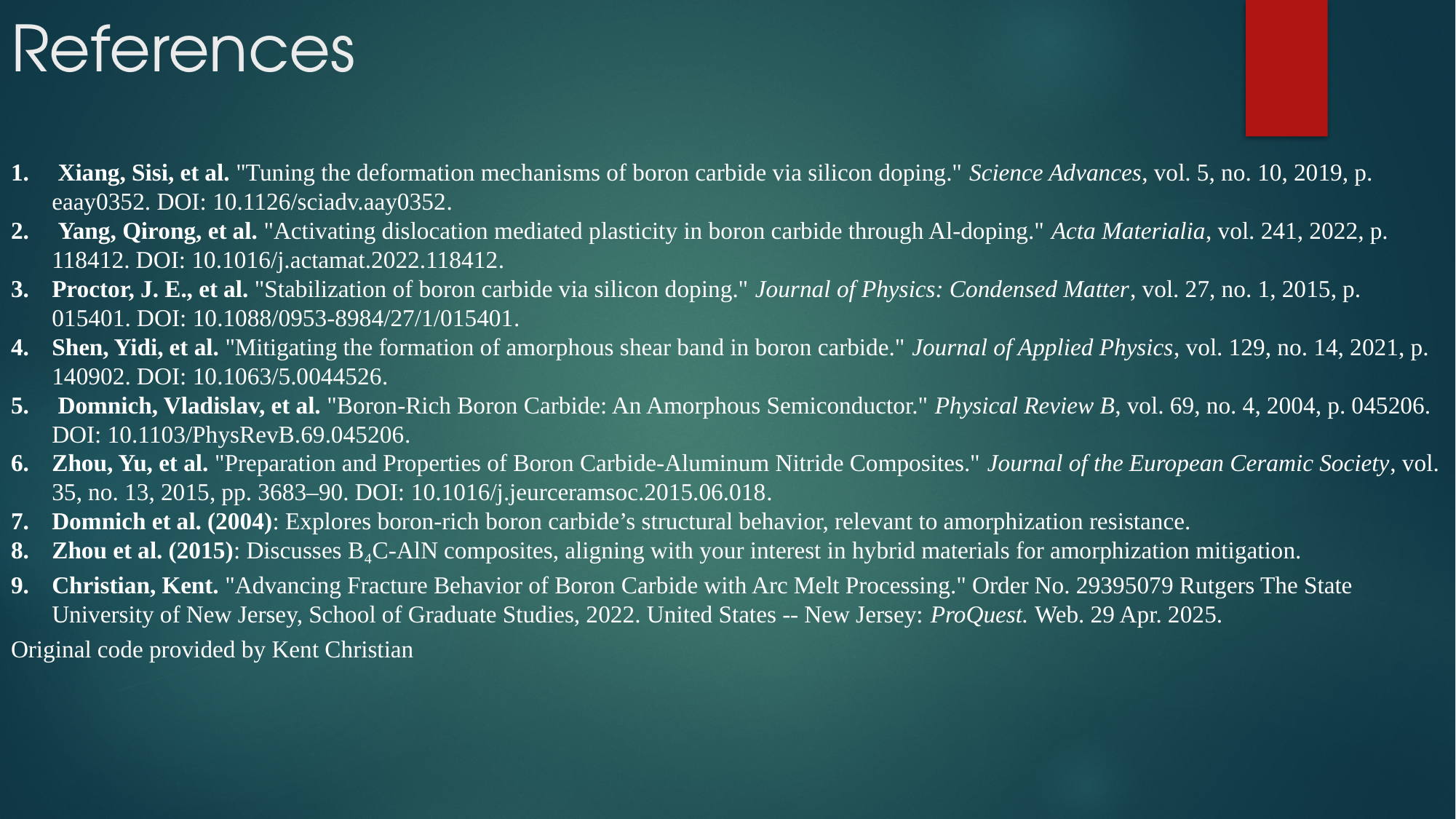

# References
 Xiang, Sisi, et al. "Tuning the deformation mechanisms of boron carbide via silicon doping." Science Advances, vol. 5, no. 10, 2019, p. eaay0352. DOI: 10.1126/sciadv.aay0352.
 Yang, Qirong, et al. "Activating dislocation mediated plasticity in boron carbide through Al-doping." Acta Materialia, vol. 241, 2022, p. 118412. DOI: 10.1016/j.actamat.2022.118412.
Proctor, J. E., et al. "Stabilization of boron carbide via silicon doping." Journal of Physics: Condensed Matter, vol. 27, no. 1, 2015, p. 015401. DOI: 10.1088/0953-8984/27/1/015401.
Shen, Yidi, et al. "Mitigating the formation of amorphous shear band in boron carbide." Journal of Applied Physics, vol. 129, no. 14, 2021, p. 140902. DOI: 10.1063/5.0044526.
 Domnich, Vladislav, et al. "Boron-Rich Boron Carbide: An Amorphous Semiconductor." Physical Review B, vol. 69, no. 4, 2004, p. 045206. DOI: 10.1103/PhysRevB.69.045206.
Zhou, Yu, et al. "Preparation and Properties of Boron Carbide-Aluminum Nitride Composites." Journal of the European Ceramic Society, vol. 35, no. 13, 2015, pp. 3683–90. DOI: 10.1016/j.jeurceramsoc.2015.06.018.
Domnich et al. (2004): Explores boron-rich boron carbide’s structural behavior, relevant to amorphization resistance.
Zhou et al. (2015): Discusses B₄C-AlN composites, aligning with your interest in hybrid materials for amorphization mitigation.
Christian, Kent. "Advancing Fracture Behavior of Boron Carbide with Arc Melt Processing." Order No. 29395079 Rutgers The State University of New Jersey, School of Graduate Studies, 2022. United States -- New Jersey: ProQuest. Web. 29 Apr. 2025.
Original code provided by Kent Christian